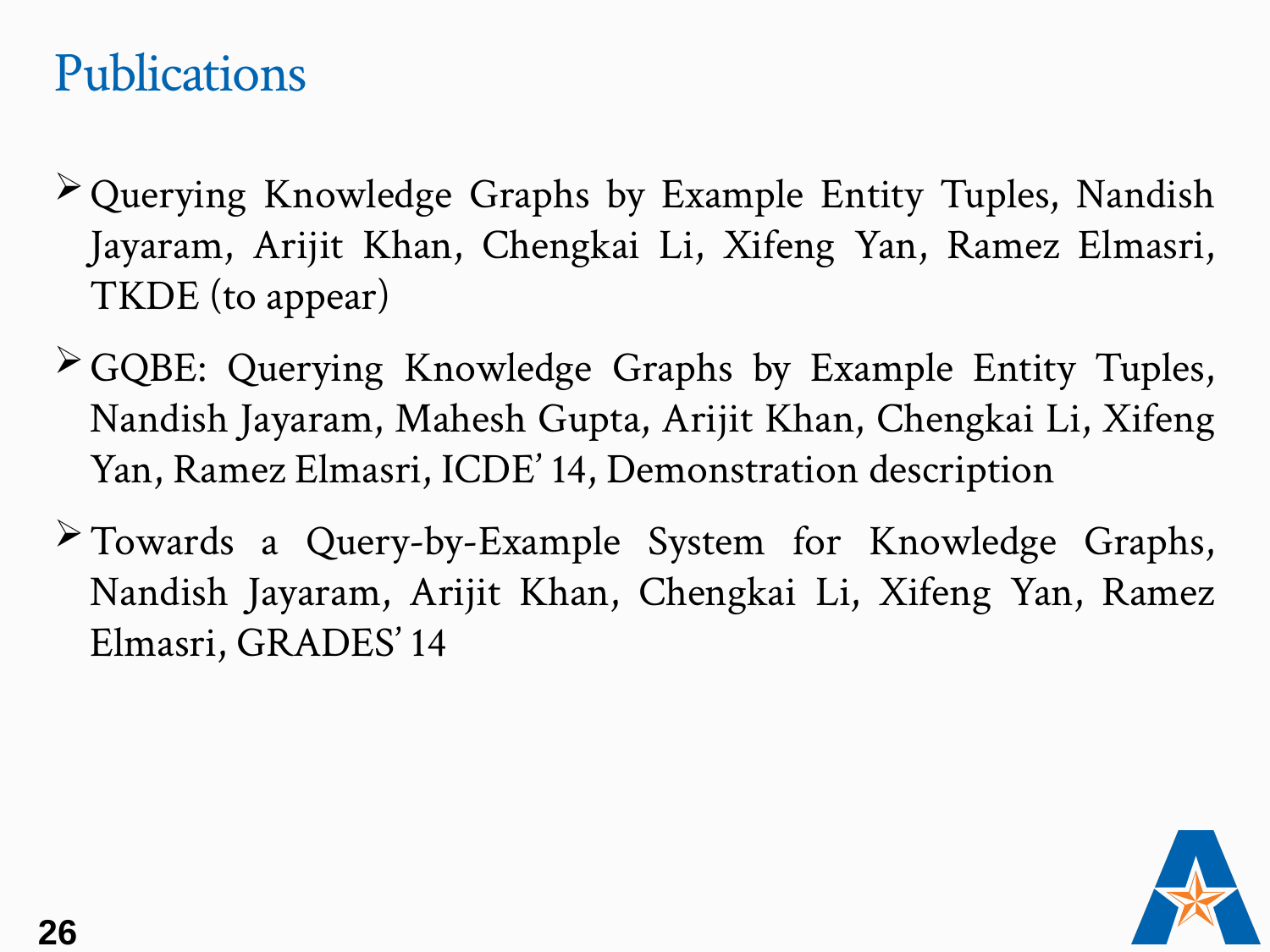

# Publications
Querying Knowledge Graphs by Example Entity Tuples, Nandish Jayaram, Arijit Khan, Chengkai Li, Xifeng Yan, Ramez Elmasri, TKDE (to appear)
GQBE: Querying Knowledge Graphs by Example Entity Tuples, Nandish Jayaram, Mahesh Gupta, Arijit Khan, Chengkai Li, Xifeng Yan, Ramez Elmasri, ICDE’ 14, Demonstration description
Towards a Query-by-Example System for Knowledge Graphs, Nandish Jayaram, Arijit Khan, Chengkai Li, Xifeng Yan, Ramez Elmasri, GRADES’ 14
26